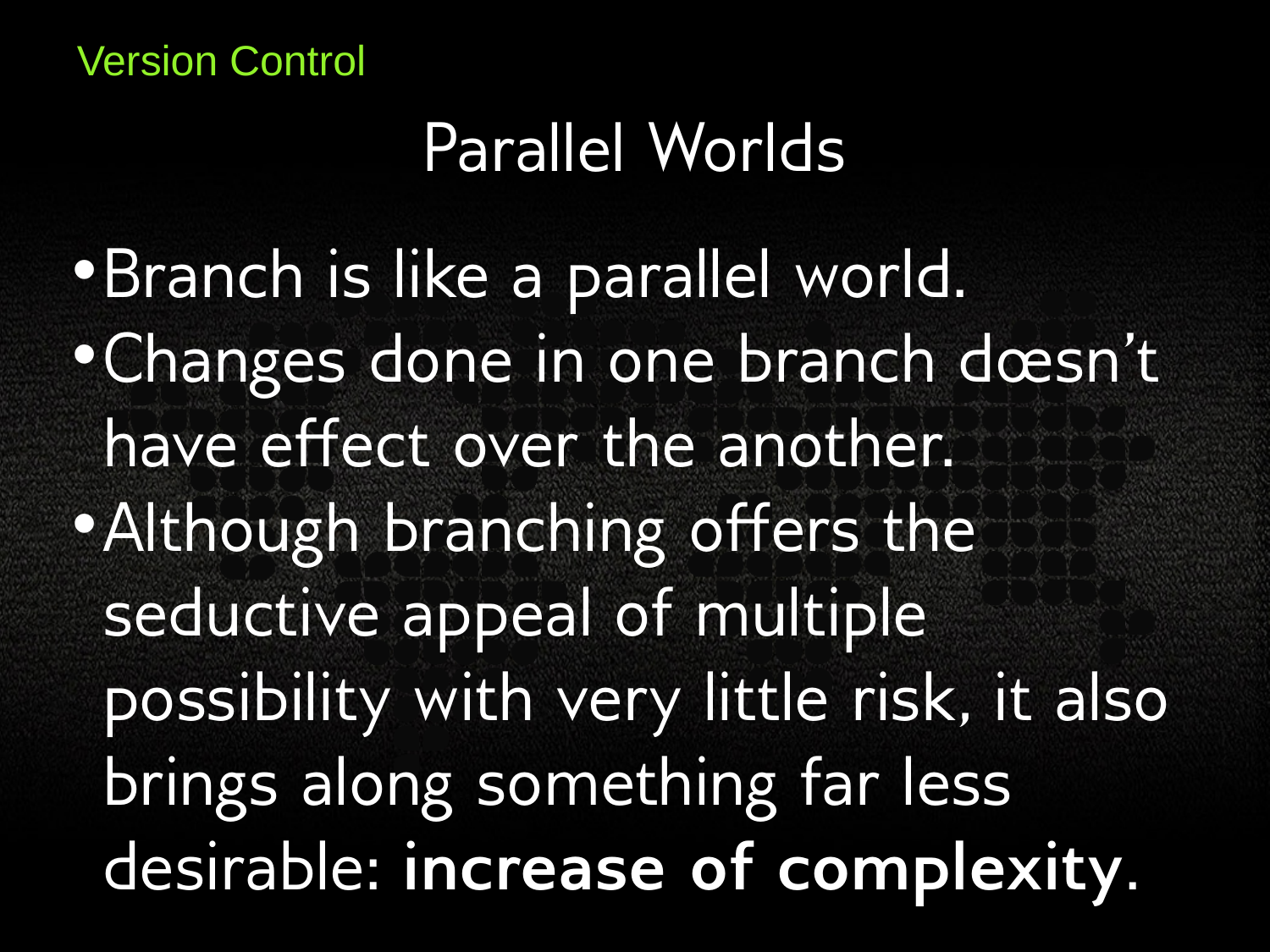

Parallel Worlds
Branch is like a parallel world.
Changes done in one branch doesn’t have effect over the another.
Although branching offers the seductive appeal of multiple possibility with very little risk, it also brings along something far less desirable: increase of complexity.